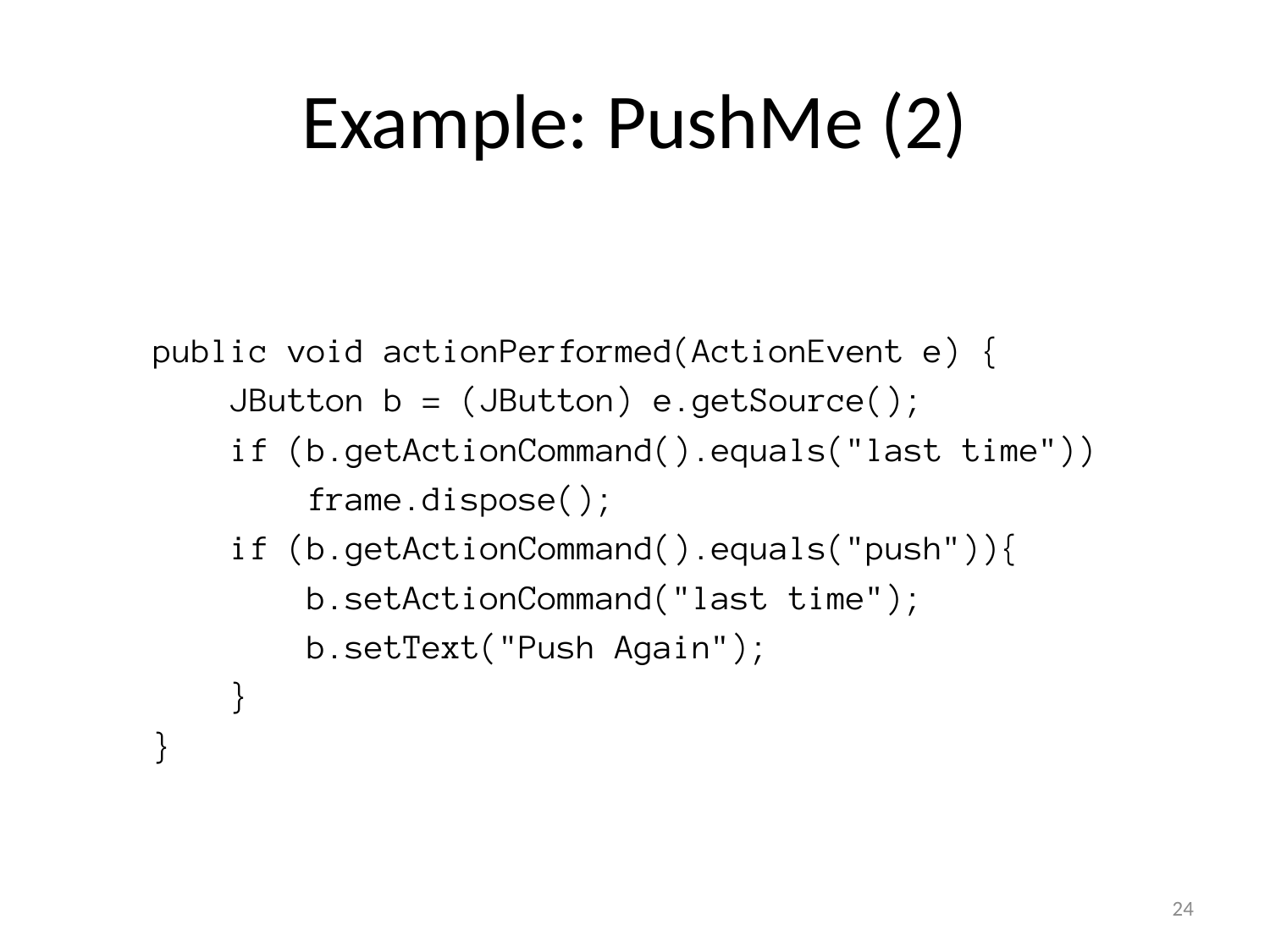

# Example: PushMe (2)

    public void actionPerformed(ActionEvent e) {
        JButton b = (JButton) e.getSource();
        if (b.getActionCommand().equals("last time"))
            frame.dispose();
        if (b.getActionCommand().equals("push")){
            b.setActionCommand("last time");
            b.setText("Push Again");
        }
    }
24